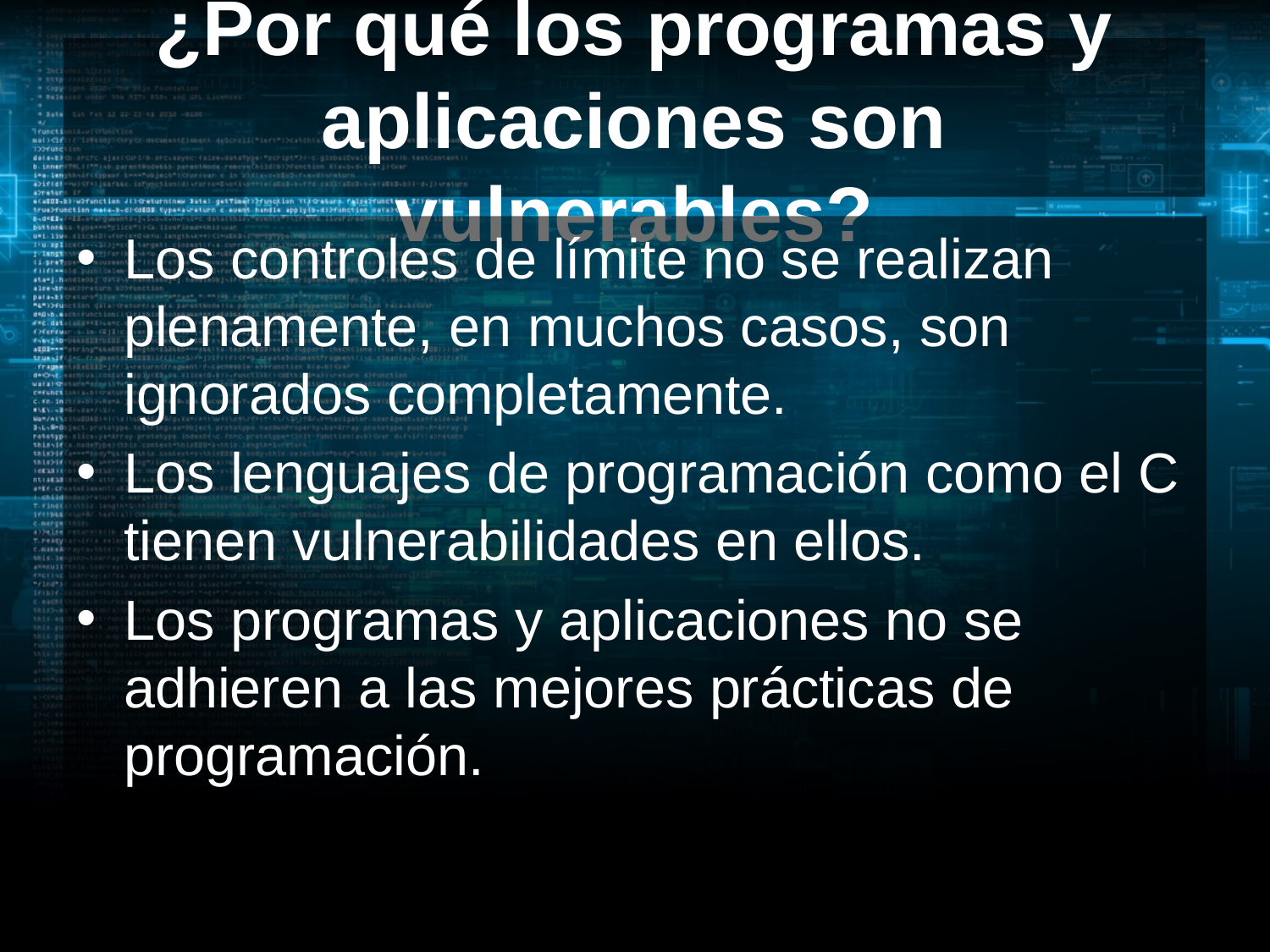

# ¿Por qué los programas y aplicaciones son vulnerables?
Los controles de límite no se realizan plenamente, en muchos casos, son ignorados completamente.
Los lenguajes de programación como el C tienen vulnerabilidades en ellos.
Los programas y aplicaciones no se adhieren a las mejores prácticas de programación.